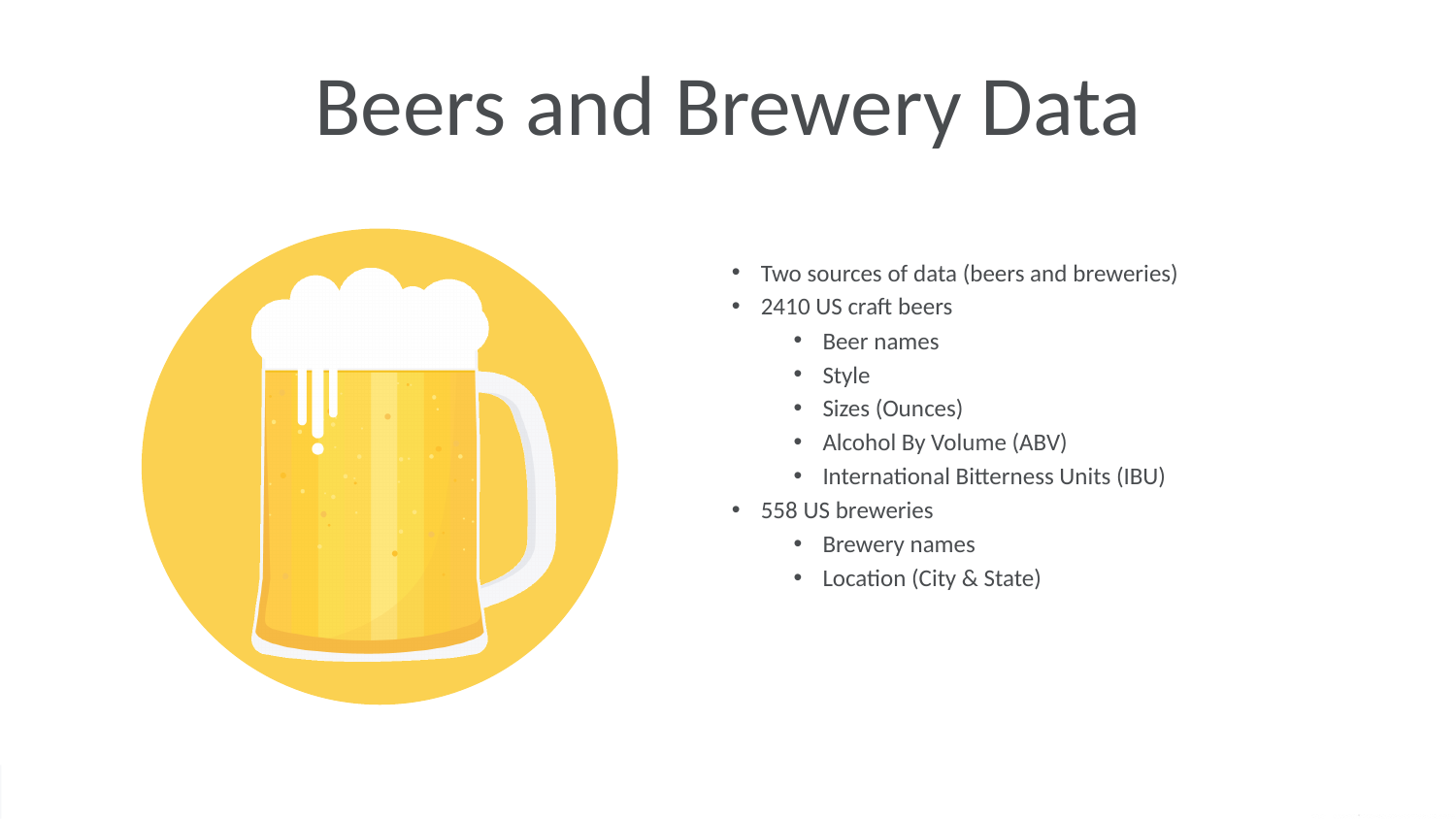

# Beers and Brewery Data
Two sources of data (beers and breweries)
2410 US craft beers
Beer names
Style
Sizes (Ounces)
Alcohol By Volume (ABV)
International Bitterness Units (IBU)
558 US breweries
Brewery names
Location (City & State)